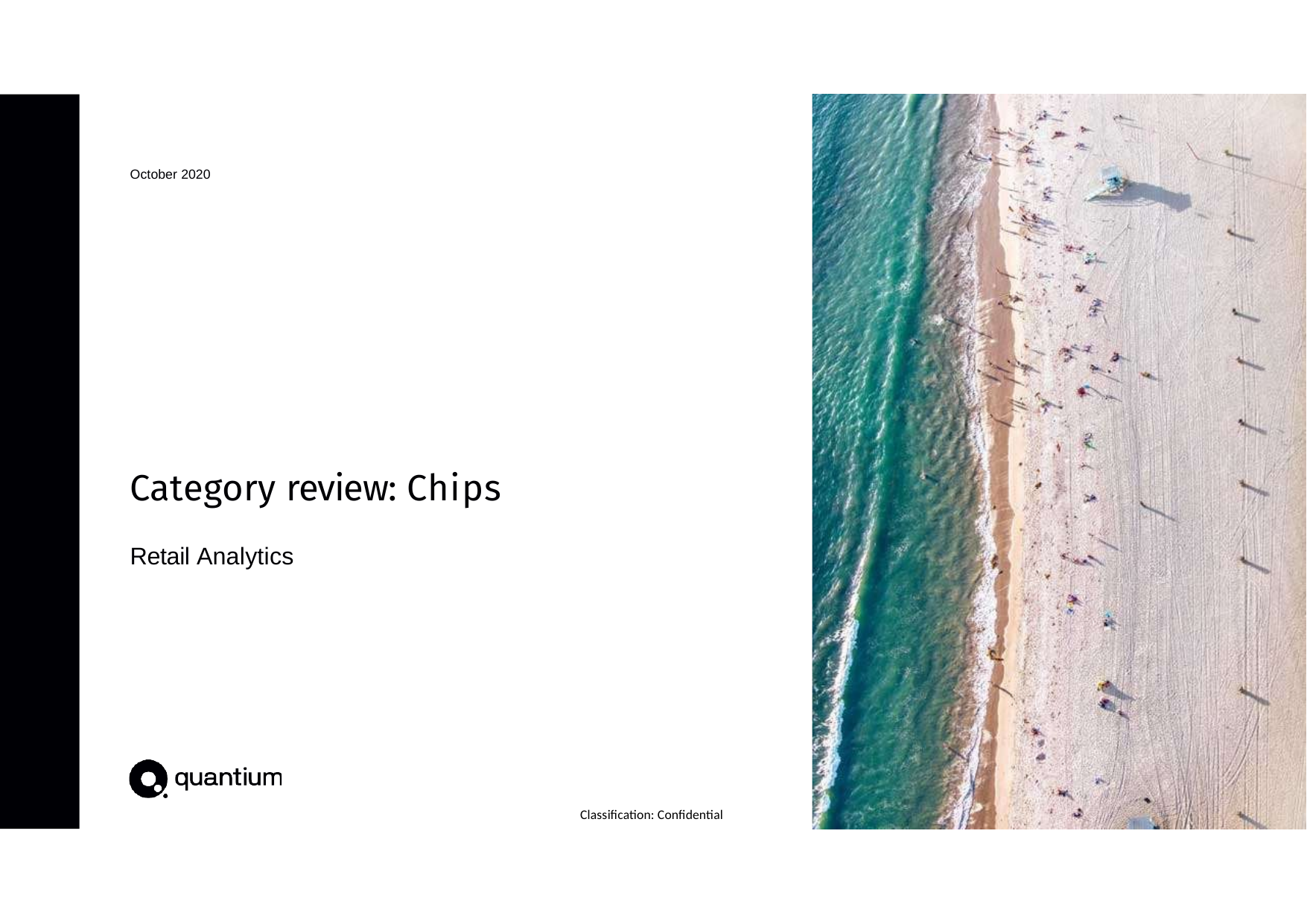

October 2020
Category review: Chips
Retail Analytics

1
Classification: Confidential